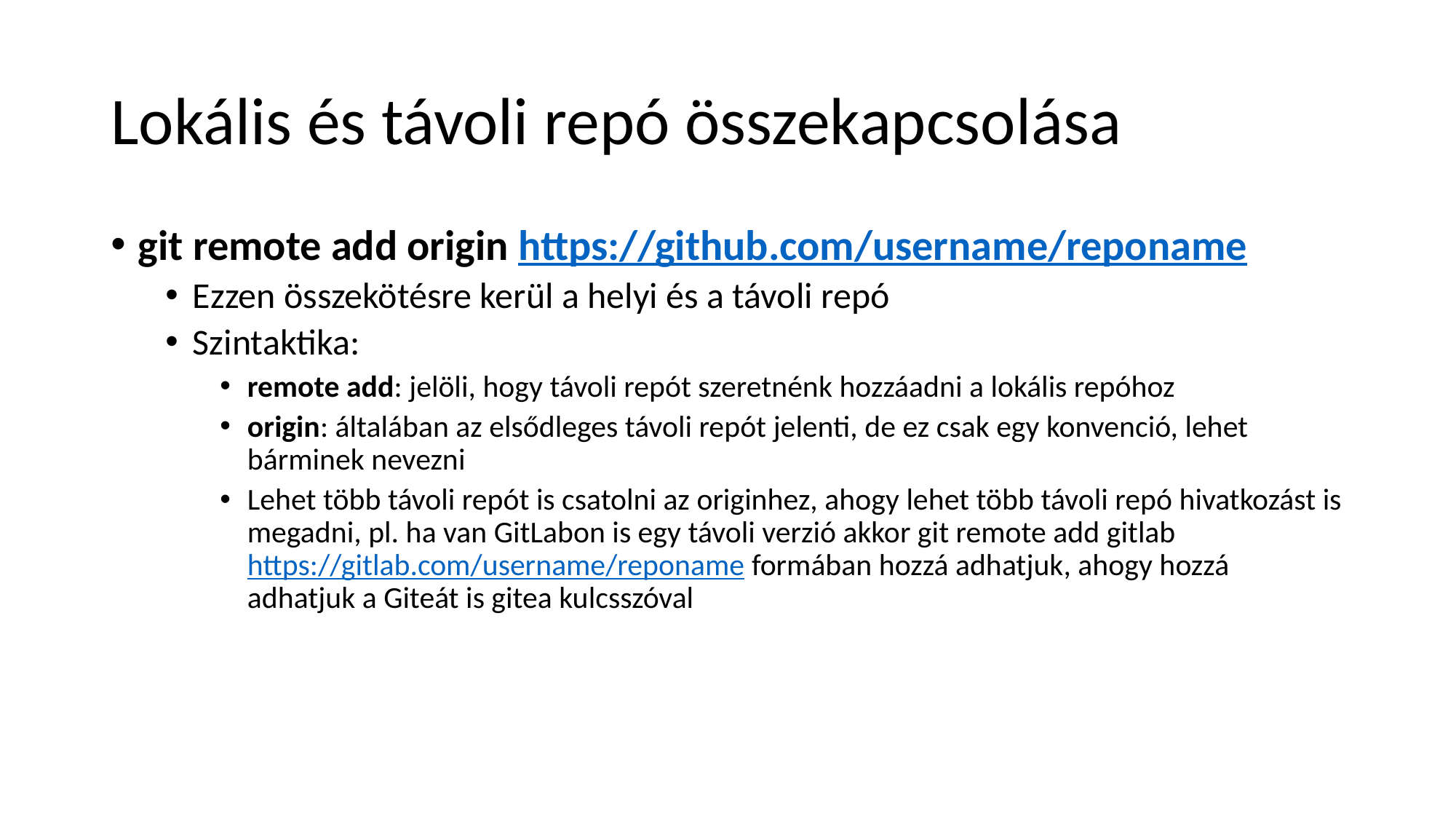

# Lokális és távoli repó összekapcsolása
git remote add origin https://github.com/username/reponame
Ezzen összekötésre kerül a helyi és a távoli repó
Szintaktika:
remote add: jelöli, hogy távoli repót szeretnénk hozzáadni a lokális repóhoz
origin: általában az elsődleges távoli repót jelenti, de ez csak egy konvenció, lehet bárminek nevezni
Lehet több távoli repót is csatolni az originhez, ahogy lehet több távoli repó hivatkozást is megadni, pl. ha van GitLabon is egy távoli verzió akkor git remote add gitlab https://gitlab.com/username/reponame formában hozzá adhatjuk, ahogy hozzá adhatjuk a Giteát is gitea kulcsszóval